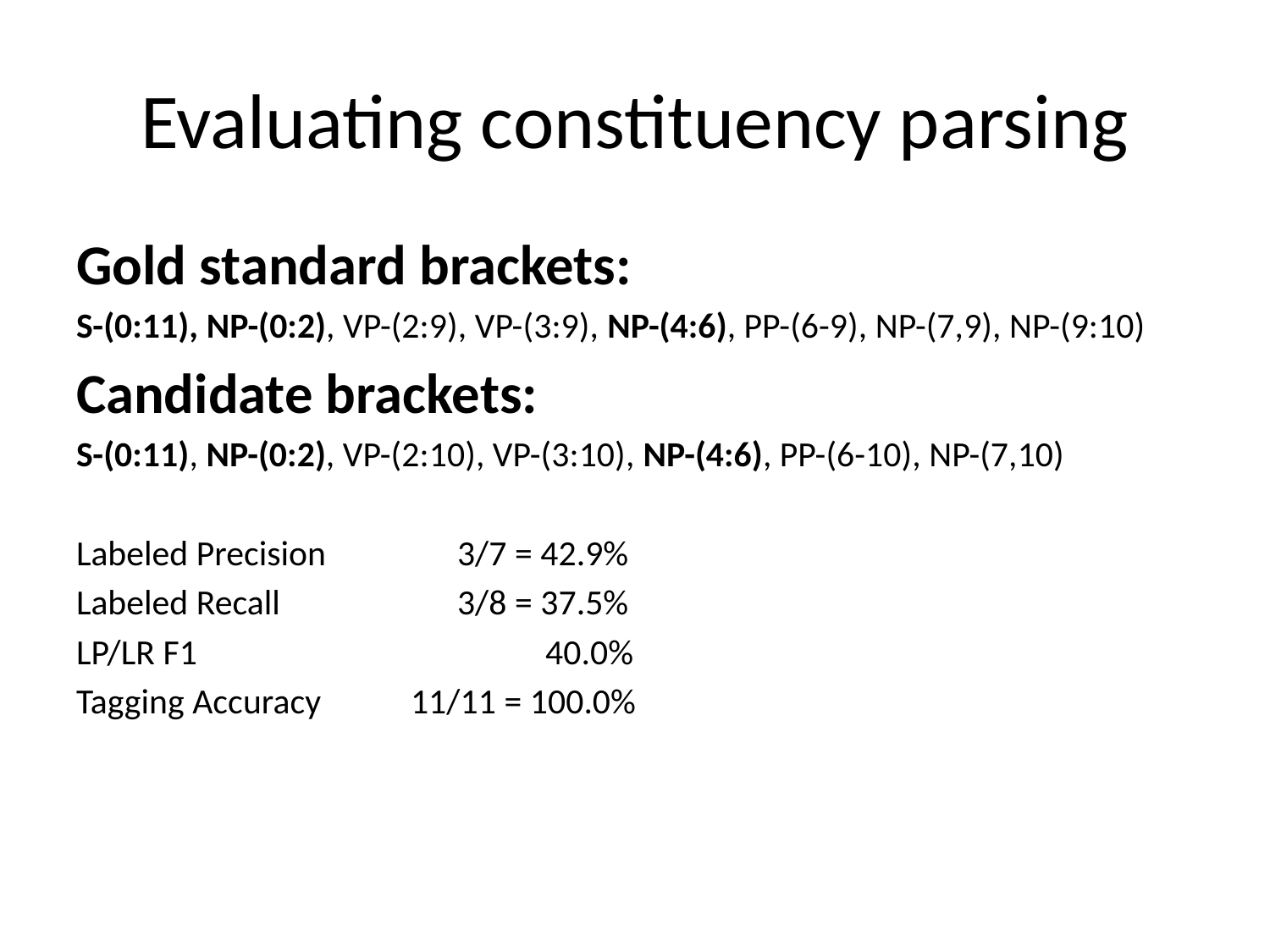

# Evaluating constituency parsing
Gold standard brackets:
S-(0:11), NP-(0:2), VP-(2:9), VP-(3:9), NP-(4:6), PP-(6-9), NP-(7,9), NP-(9:10)
Candidate brackets:
S-(0:11), NP-(0:2), VP-(2:10), VP-(3:10), NP-(4:6), PP-(6-10), NP-(7,10)

Labeled Precision 	3/7 = 42.9%
Labeled Recall 		3/8 = 37.5%
LP/LR F1			           40.0%
Tagging Accuracy	          11/11 = 100.0%